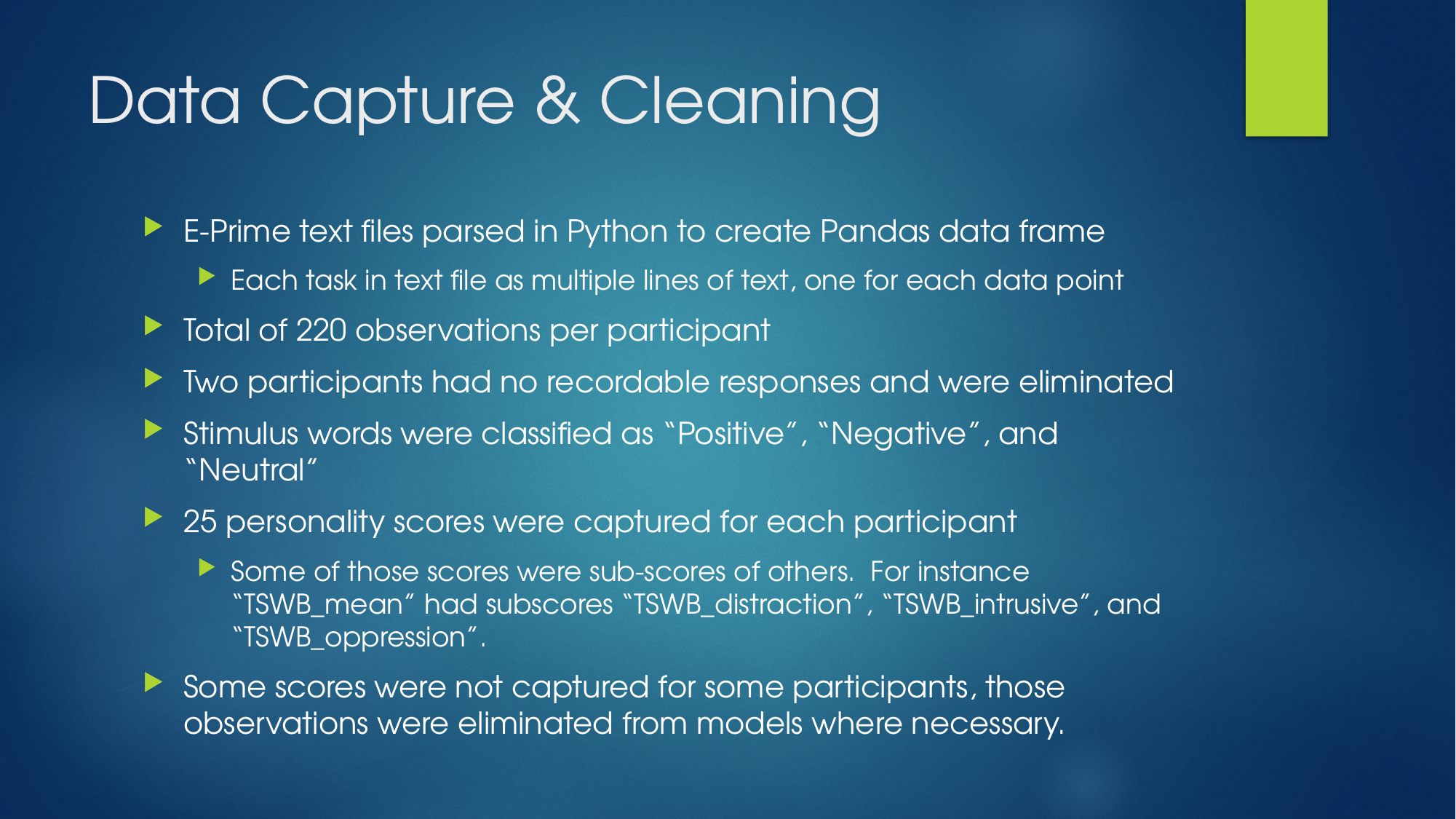

# Data Capture & Cleaning
E-Prime text files parsed in Python to create Pandas data frame
Each task in text file as multiple lines of text, one for each data point
Total of 220 observations per participant
Two participants had no recordable responses and were eliminated
Stimulus words were classified as “Positive”, “Negative”, and “Neutral”
25 personality scores were captured for each participant
Some of those scores were sub-scores of others.  For instance “TSWB_mean” had subscores “TSWB_distraction”, “TSWB_intrusive”, and “TSWB_oppression”.
Some scores were not captured for some participants, those observations were eliminated from models where necessary.